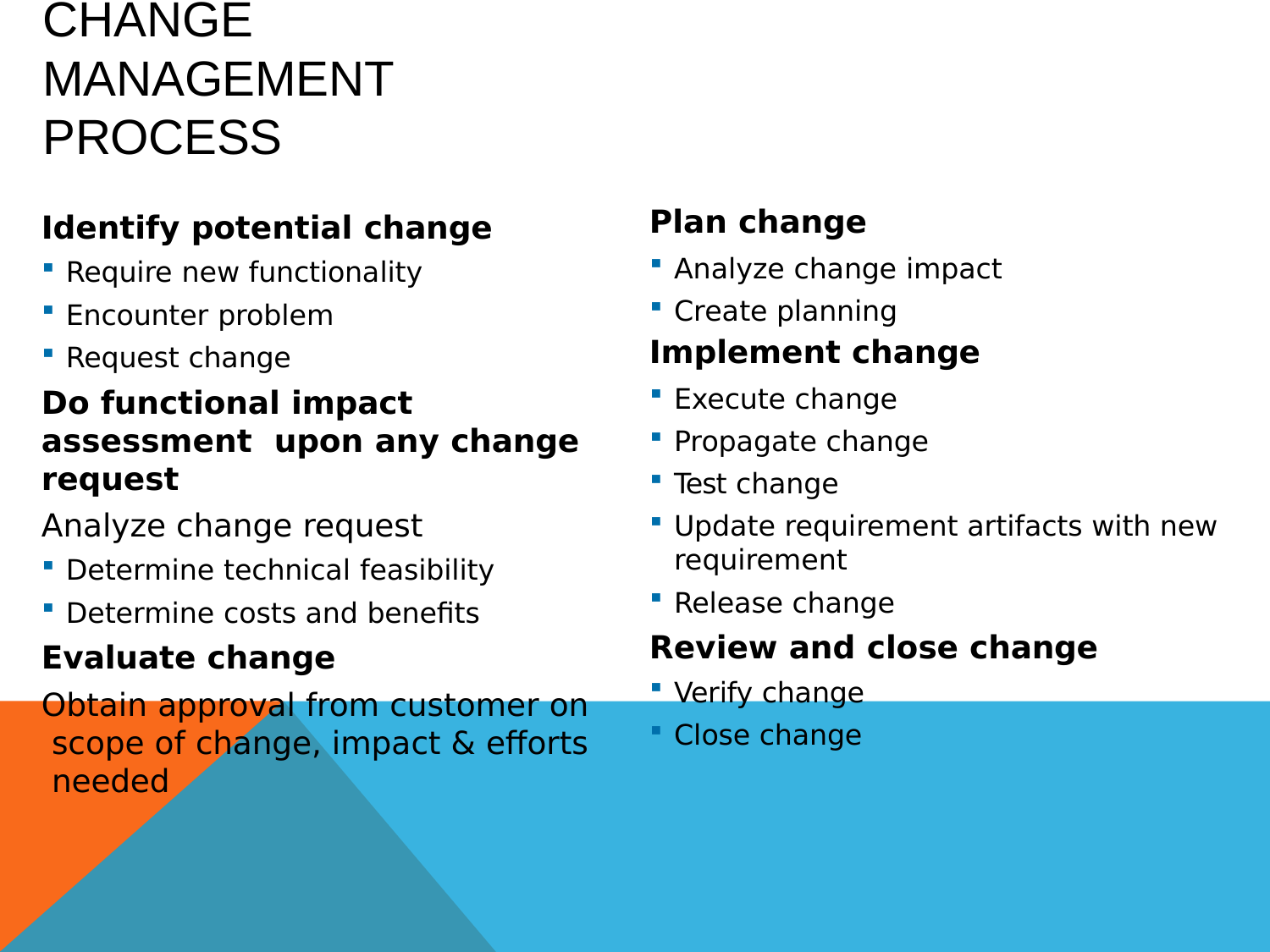

# Change Management Process
Plan change
Analyze change impact
Create planning
Implement change
Execute change
Propagate change
Test change
Update requirement artifacts with new
requirement
Release change
Review and close change
Verify change
Close change
Identify potential change
Require new functionality
Encounter problem
Request change
Do functional impact assessment  upon any change request
Analyze change request
Determine technical feasibility
Determine costs and benefits
Evaluate change
Obtain approval from customer on  scope of change, impact & efforts  needed